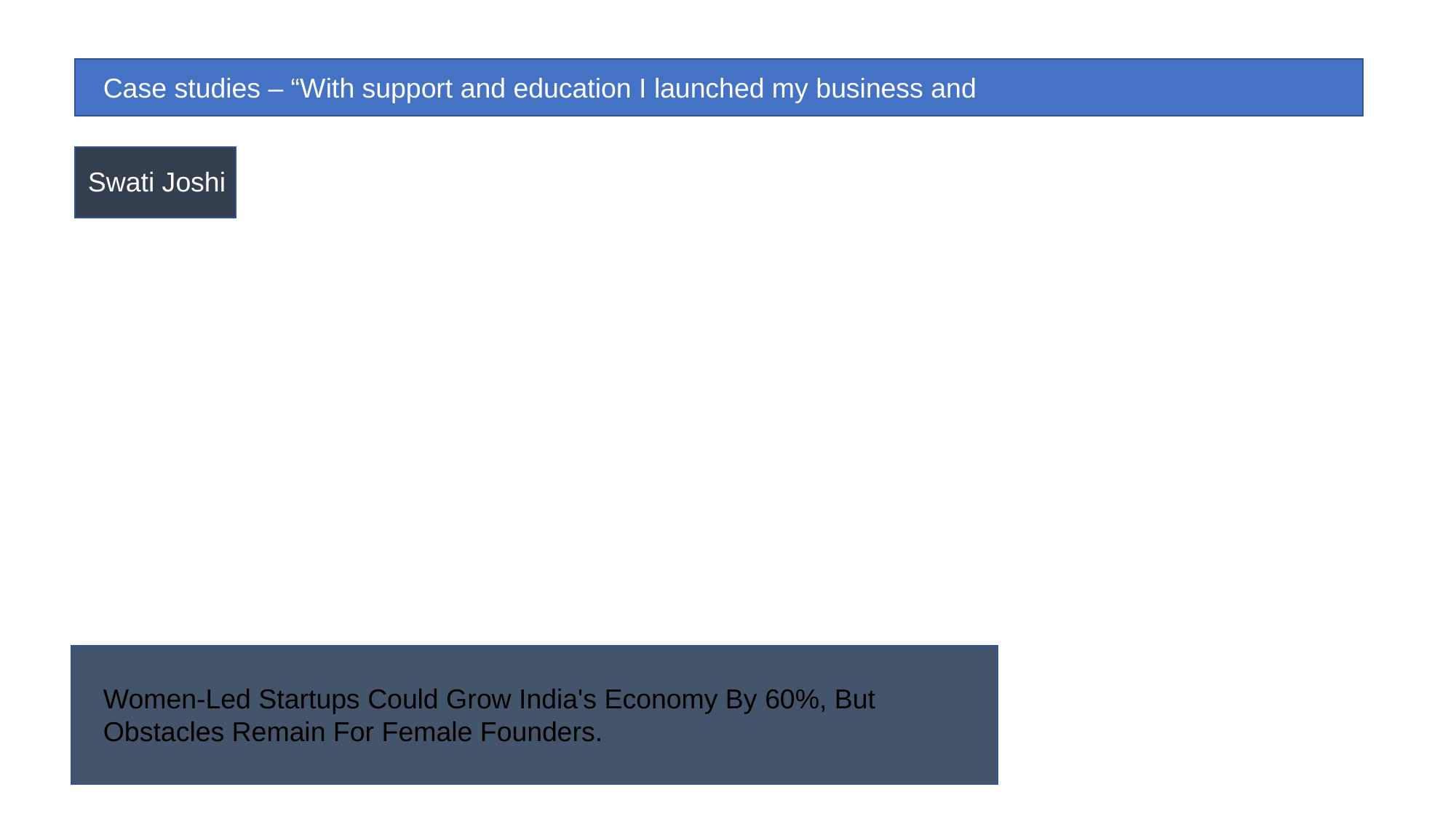

Case studies – “With support and education I launched my business and

Swati Joshi

Women-Led Startups Could Grow India's Economy By 60%, But Obstacles Remain For Female Founders.